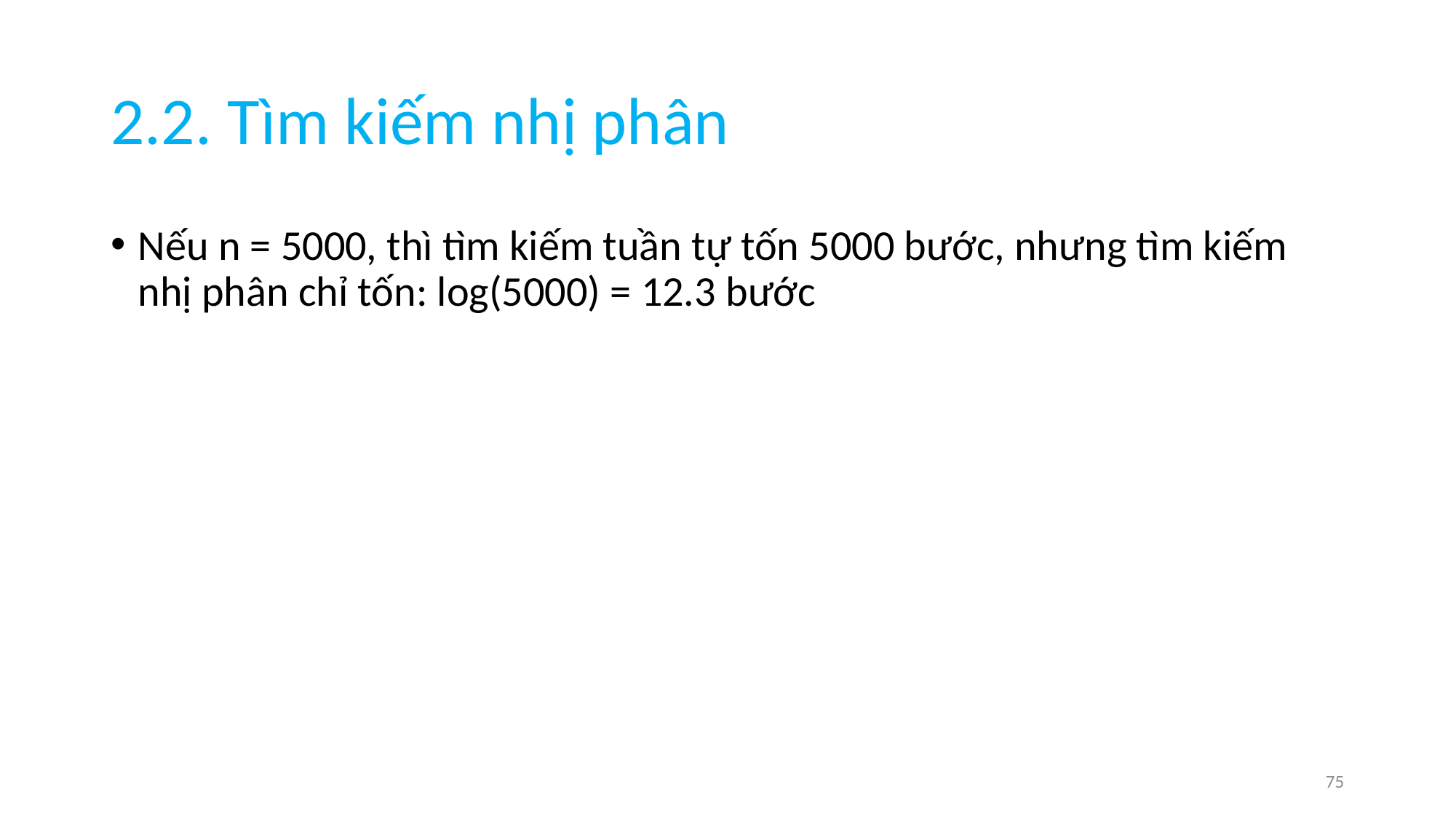

# 2.2. Tìm kiếm nhị phân
Nếu n = 5000, thì tìm kiếm tuần tự tốn 5000 bước, nhưng tìm kiếm nhị phân chỉ tốn: log(5000) = 12.3 bước
75